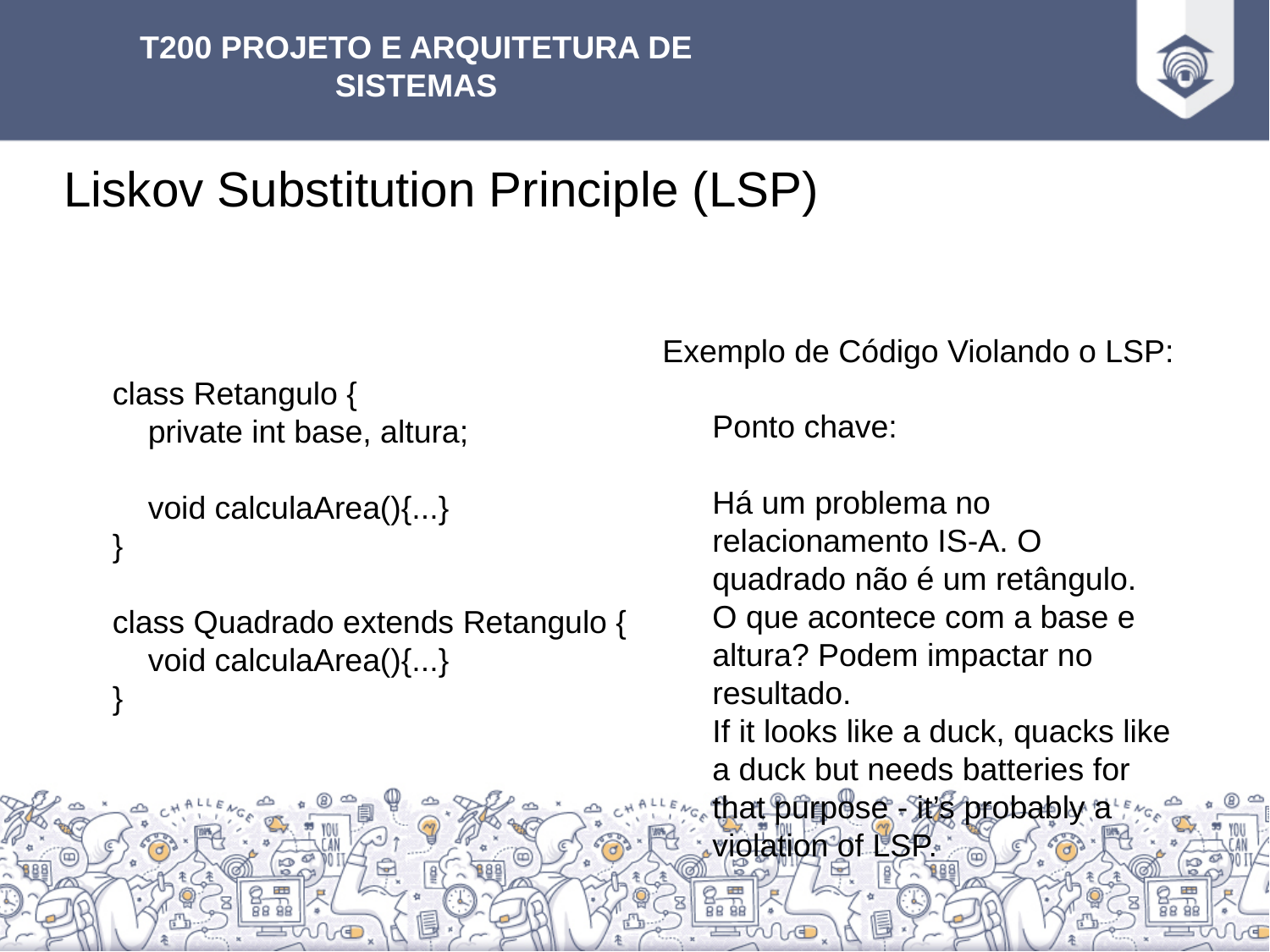

Liskov Substitution Principle (LSP)
#
Exemplo de Código Violando o LSP:

class Retangulo {
    private int base, altura;

    void calculaArea(){...}
}

class Quadrado extends Retangulo {
    void calculaArea(){...}
}
Ponto chave:

Há um problema no relacionamento IS-A. O quadrado não é um retângulo.
O que acontece com a base e altura? Podem impactar no resultado.
If it looks like a duck, quacks like a duck but needs batteries for that purpose - it’s probably a violation of LSP.